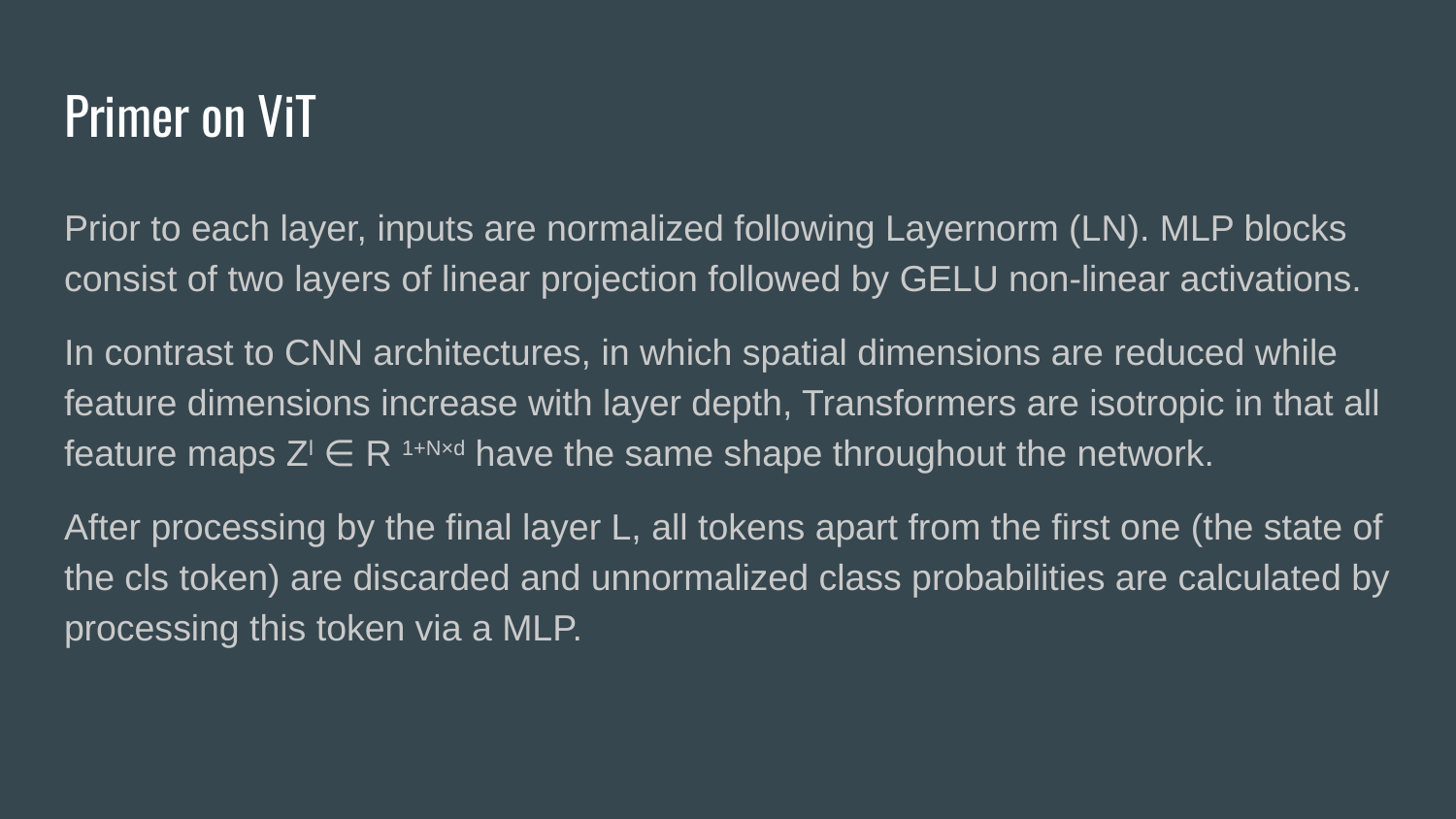

# Primer on ViT
Prior to each layer, inputs are normalized following Layernorm (LN). MLP blocks consist of two layers of linear projection followed by GELU non-linear activations.
In contrast to CNN architectures, in which spatial dimensions are reduced while feature dimensions increase with layer depth, Transformers are isotropic in that all feature maps Zl ∈ R 1+N×d have the same shape throughout the network.
After processing by the final layer L, all tokens apart from the first one (the state of the cls token) are discarded and unnormalized class probabilities are calculated by processing this token via a MLP.